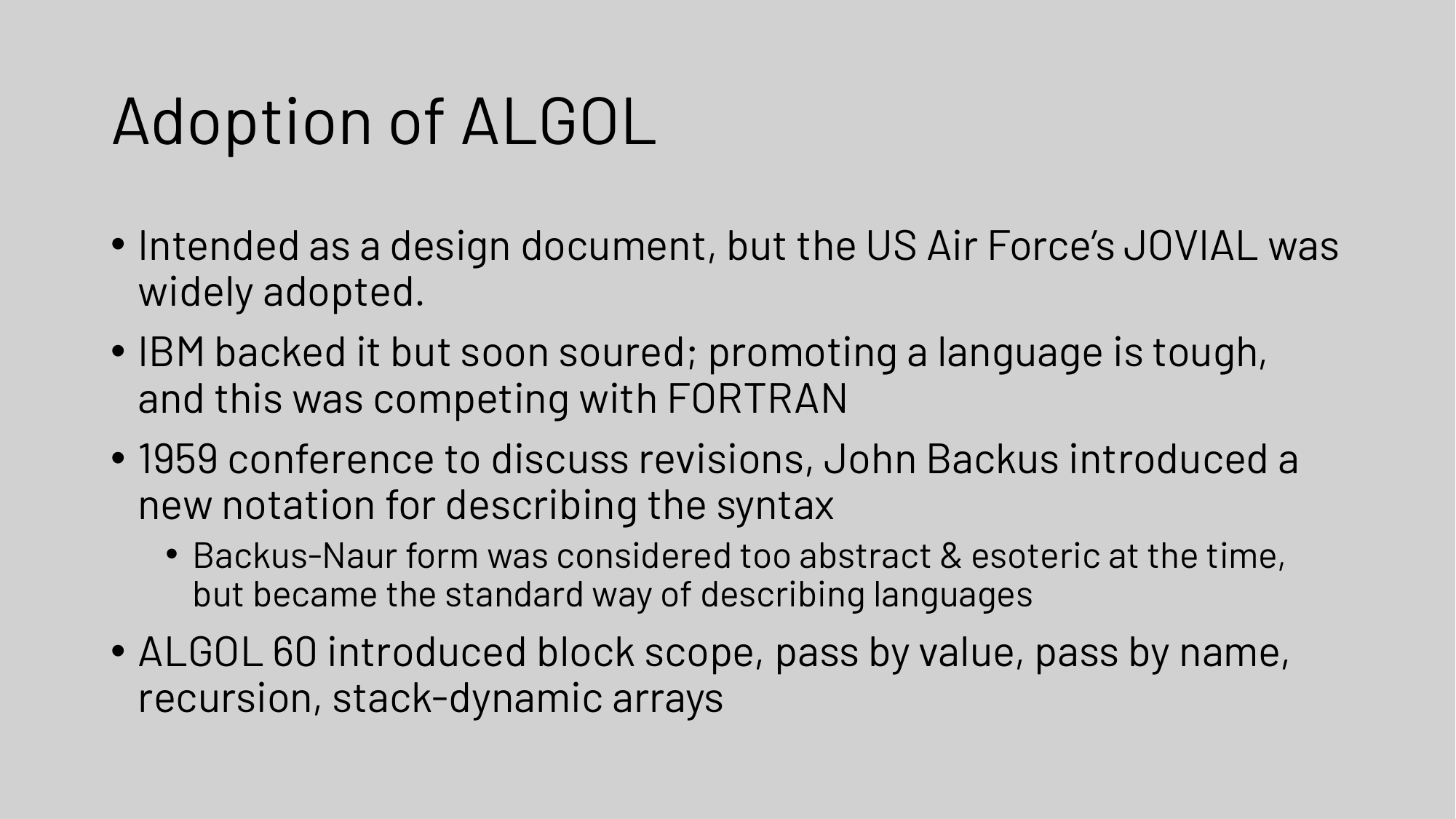

# Adoption of ALGOL
Intended as a design document, but the US Air Force’s JOVIAL was widely adopted.
IBM backed it but soon soured; promoting a language is tough, and this was competing with FORTRAN
1959 conference to discuss revisions, John Backus introduced a new notation for describing the syntax
Backus-Naur form was considered too abstract & esoteric at the time, but became the standard way of describing languages
ALGOL 60 introduced block scope, pass by value, pass by name, recursion, stack-dynamic arrays